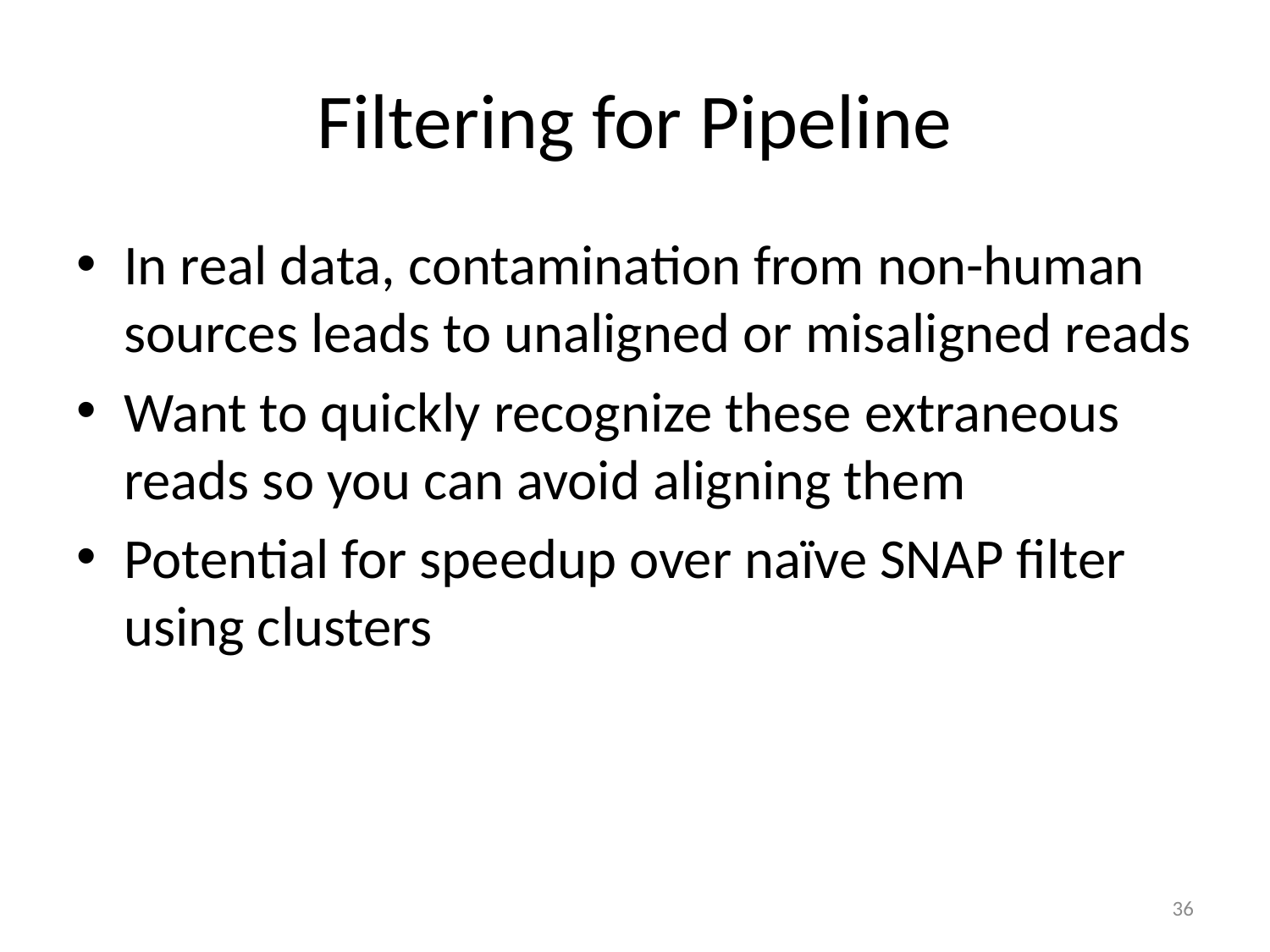

# Filtering for Pipeline
In real data, contamination from non-human sources leads to unaligned or misaligned reads
Want to quickly recognize these extraneous reads so you can avoid aligning them
Potential for speedup over naïve SNAP filter using clusters

36